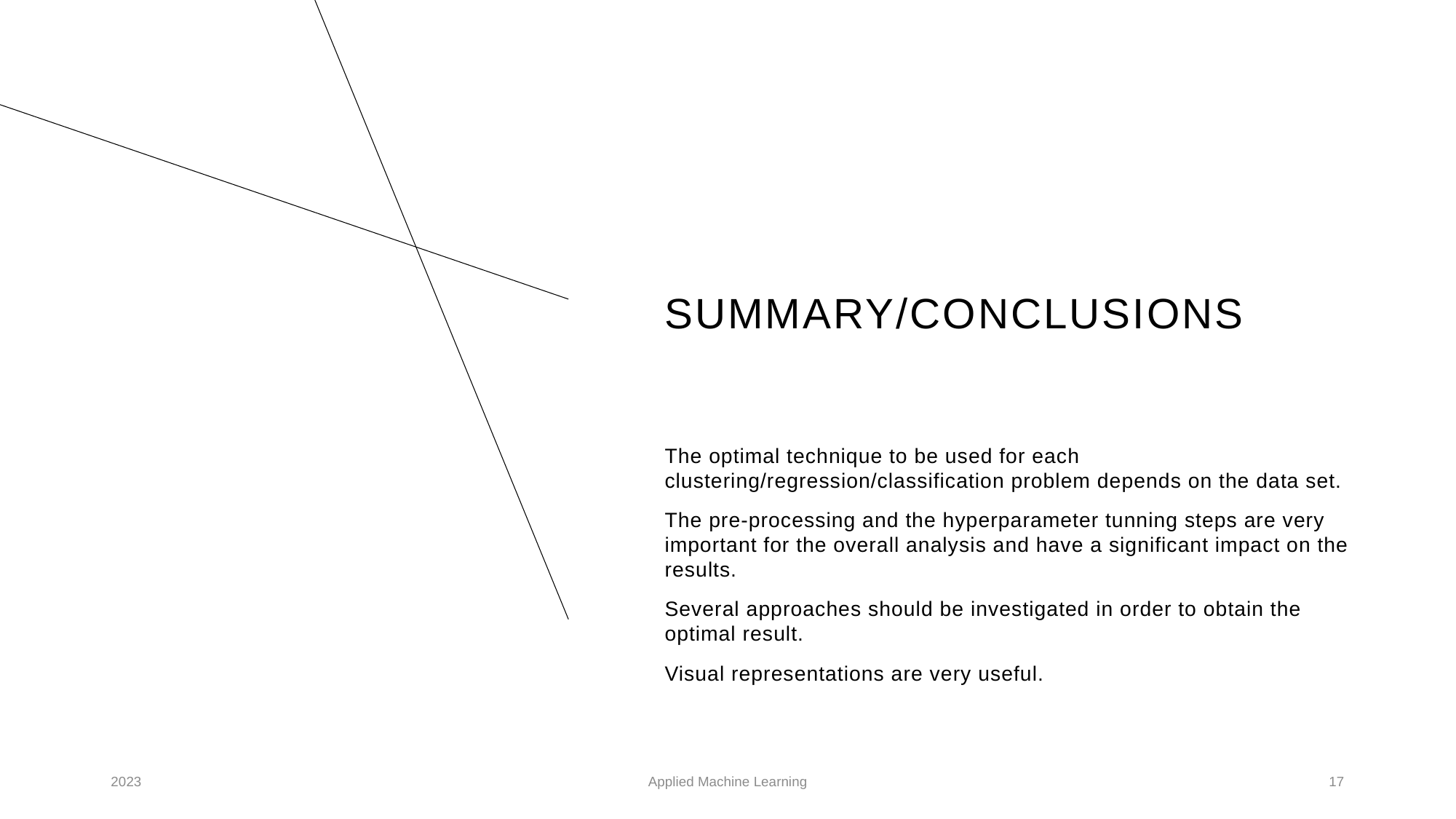

# SUMMARY/conclusions
The optimal technique to be used for each clustering/regression/classification problem depends on the data set.
The pre-processing and the hyperparameter tunning steps are very important for the overall analysis and have a significant impact on the results.
Several approaches should be investigated in order to obtain the optimal result.
Visual representations are very useful.
2023
Applied Machine Learning
17